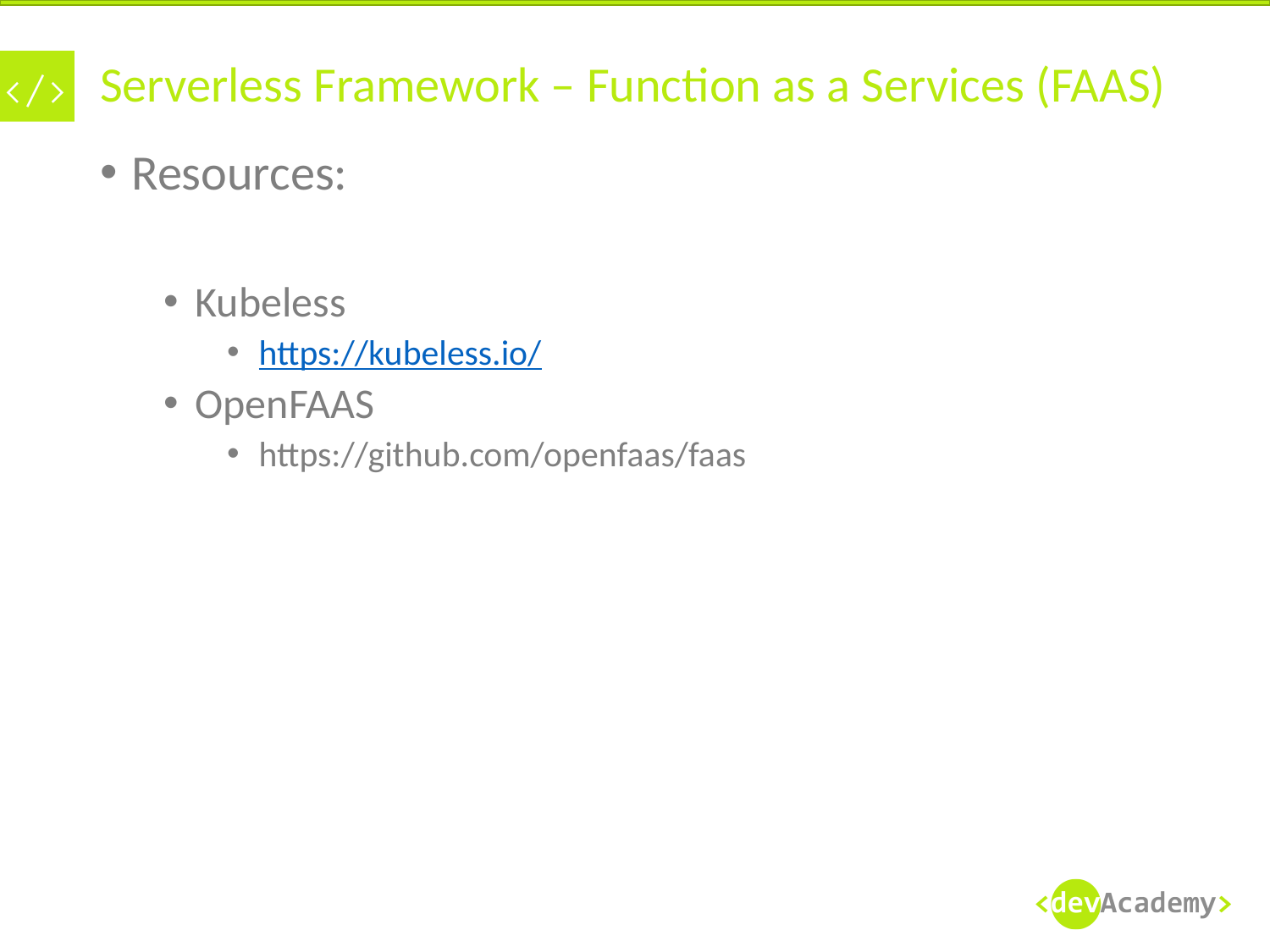

# Serverless Framework – Function as a Services (FAAS)
Resources:

Kubeless
https://kubeless.io/
OpenFAAS
https://github.com/openfaas/faas